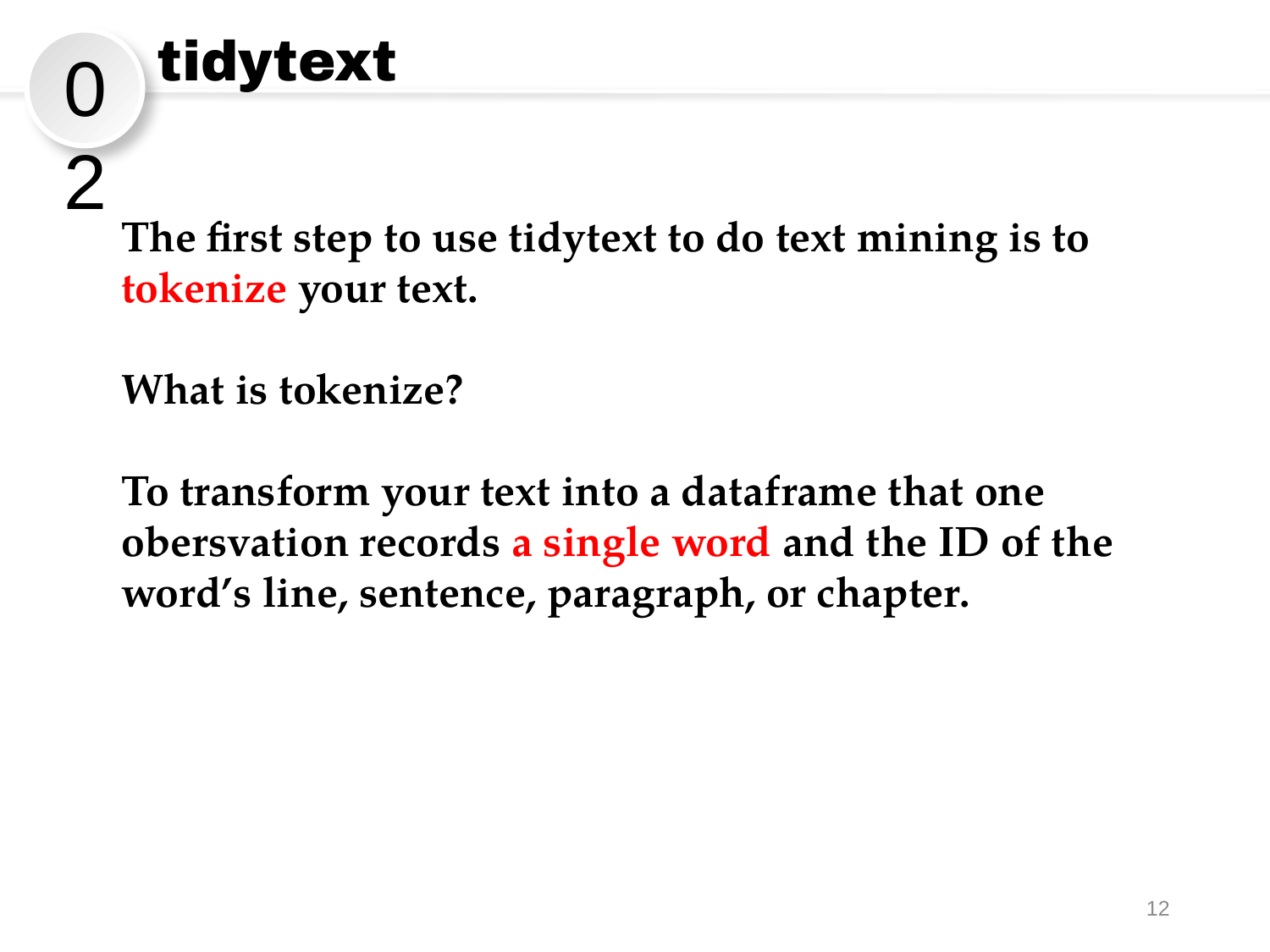

tidytext

02
The first step to use tidytext to do text mining is to tokenize your text.

What is tokenize?

To transform your text into a dataframe that one obersvation records a single word and the ID of the word’s line, sentence, paragraph, or chapter.
12